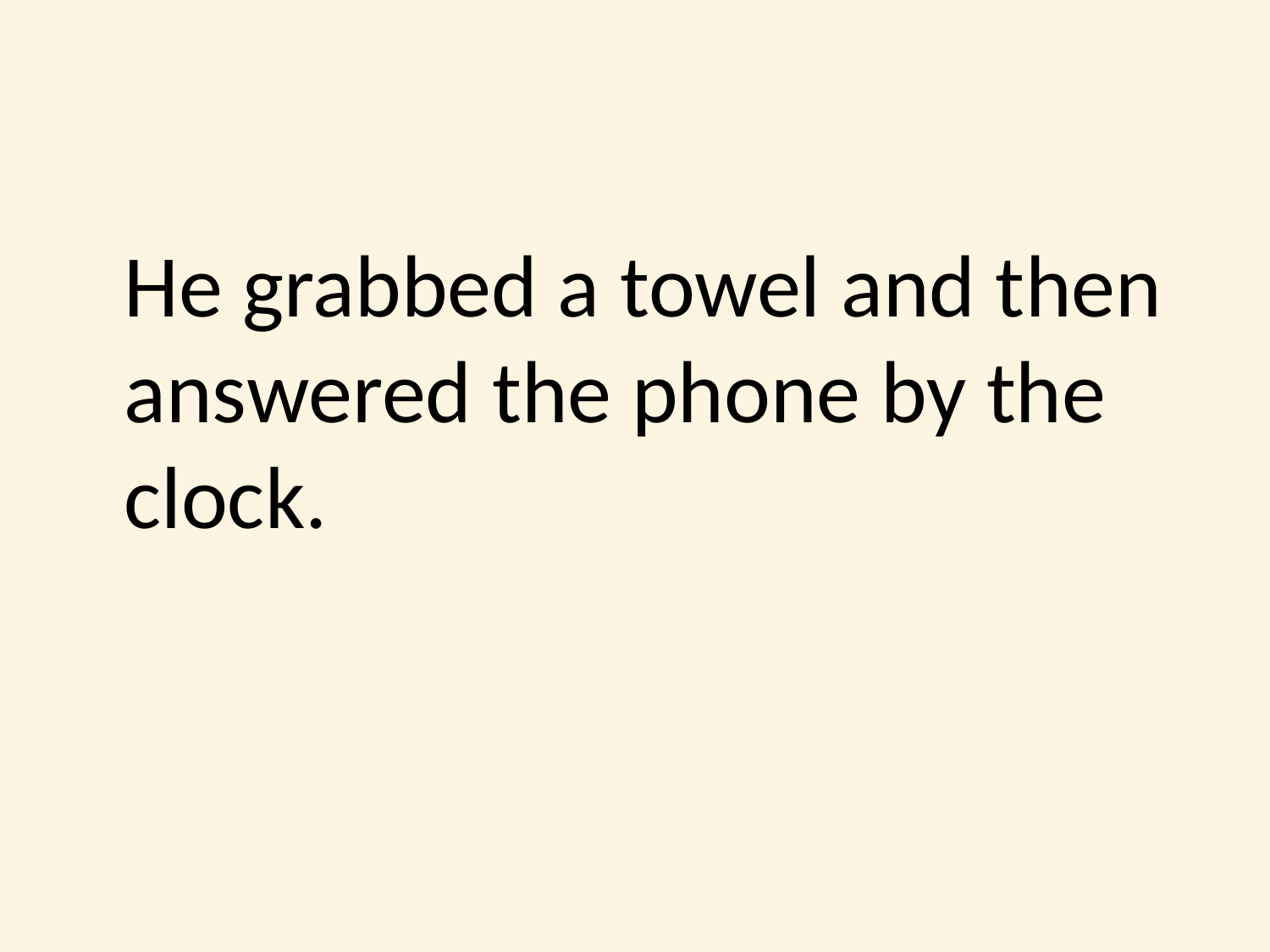

#
	He grabbed a towel and then answered the phone by the clock.